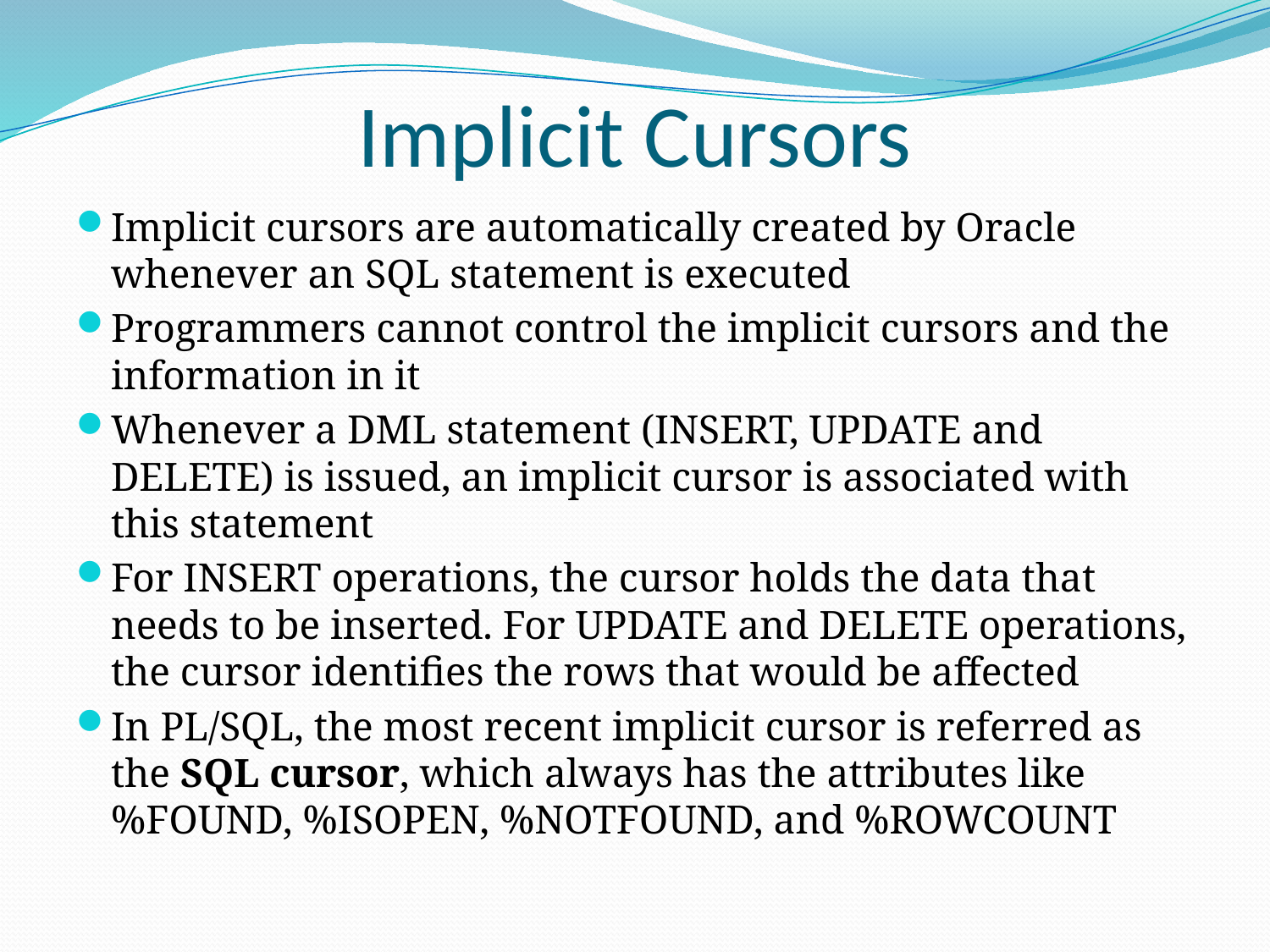

# Implicit Cursors
Implicit cursors are automatically created by Oracle whenever an SQL statement is executed
Programmers cannot control the implicit cursors and the information in it
Whenever a DML statement (INSERT, UPDATE and DELETE) is issued, an implicit cursor is associated with this statement
For INSERT operations, the cursor holds the data that needs to be inserted. For UPDATE and DELETE operations, the cursor identifies the rows that would be affected
In PL/SQL, the most recent implicit cursor is referred as the SQL cursor, which always has the attributes like %FOUND, %ISOPEN, %NOTFOUND, and %ROWCOUNT